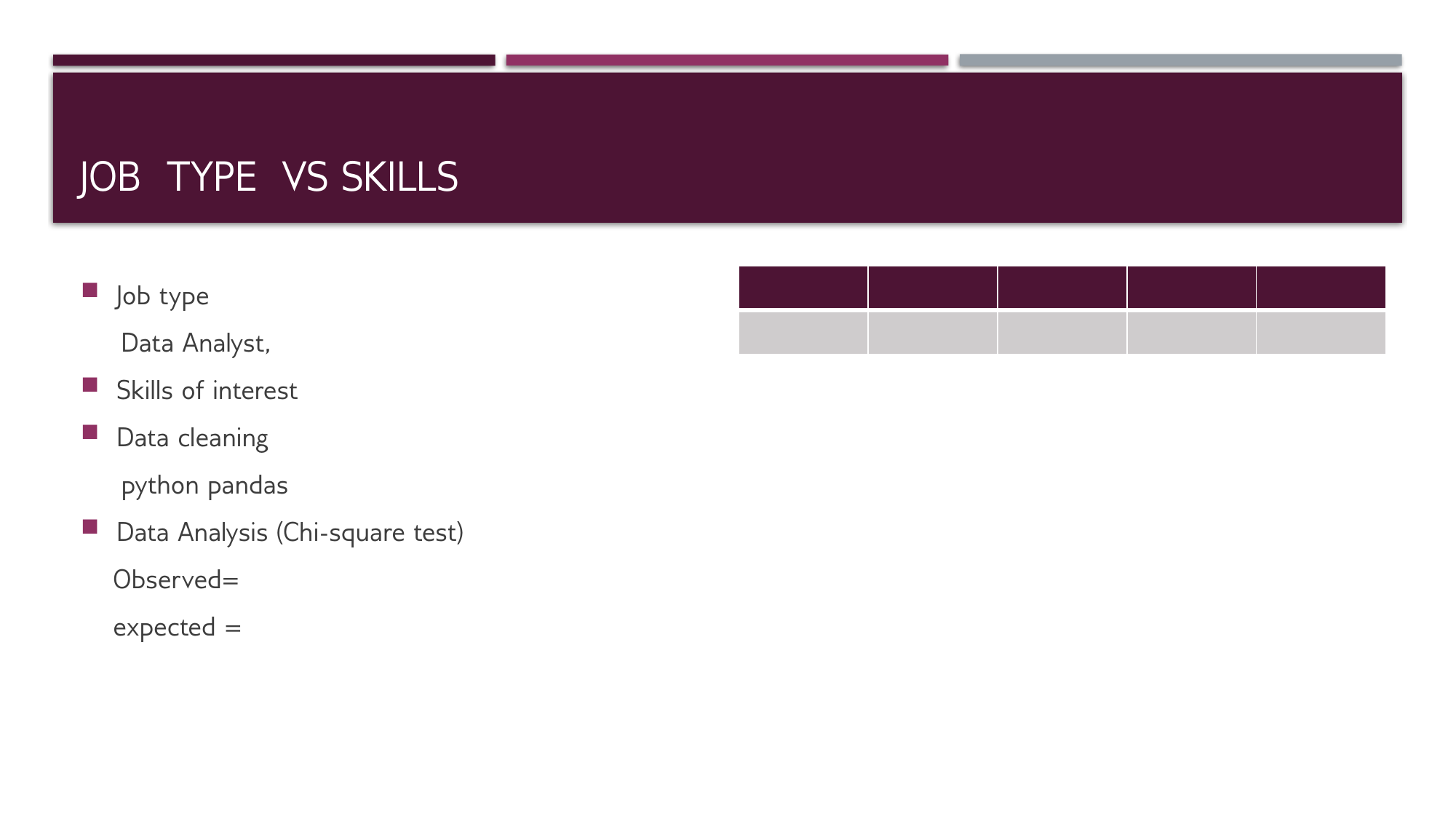

# Job  type  vs skills
|  |  |  |  |  |
| --- | --- | --- | --- | --- |
|  |  |  |  |  |
Job type
     Data Analyst,
Skills of interest
Data cleaning
     python pandas
Data Analysis (Chi-square test)
    Observed=
    expected =